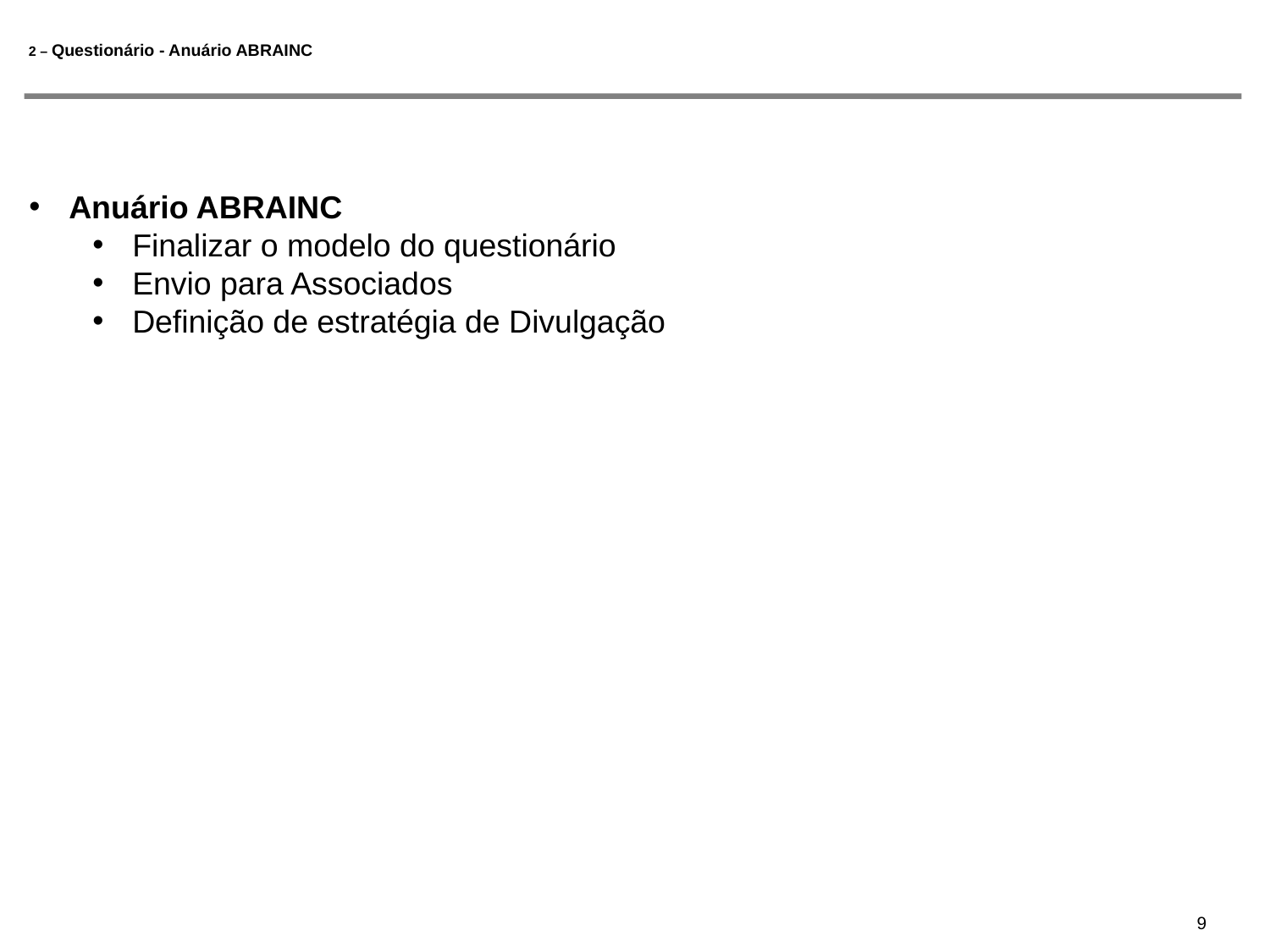

# 2 – Questionário - Anuário ABRAINC

Anuário ABRAINC
Finalizar o modelo do questionário
Envio para Associados
Definição de estratégia de Divulgação

9